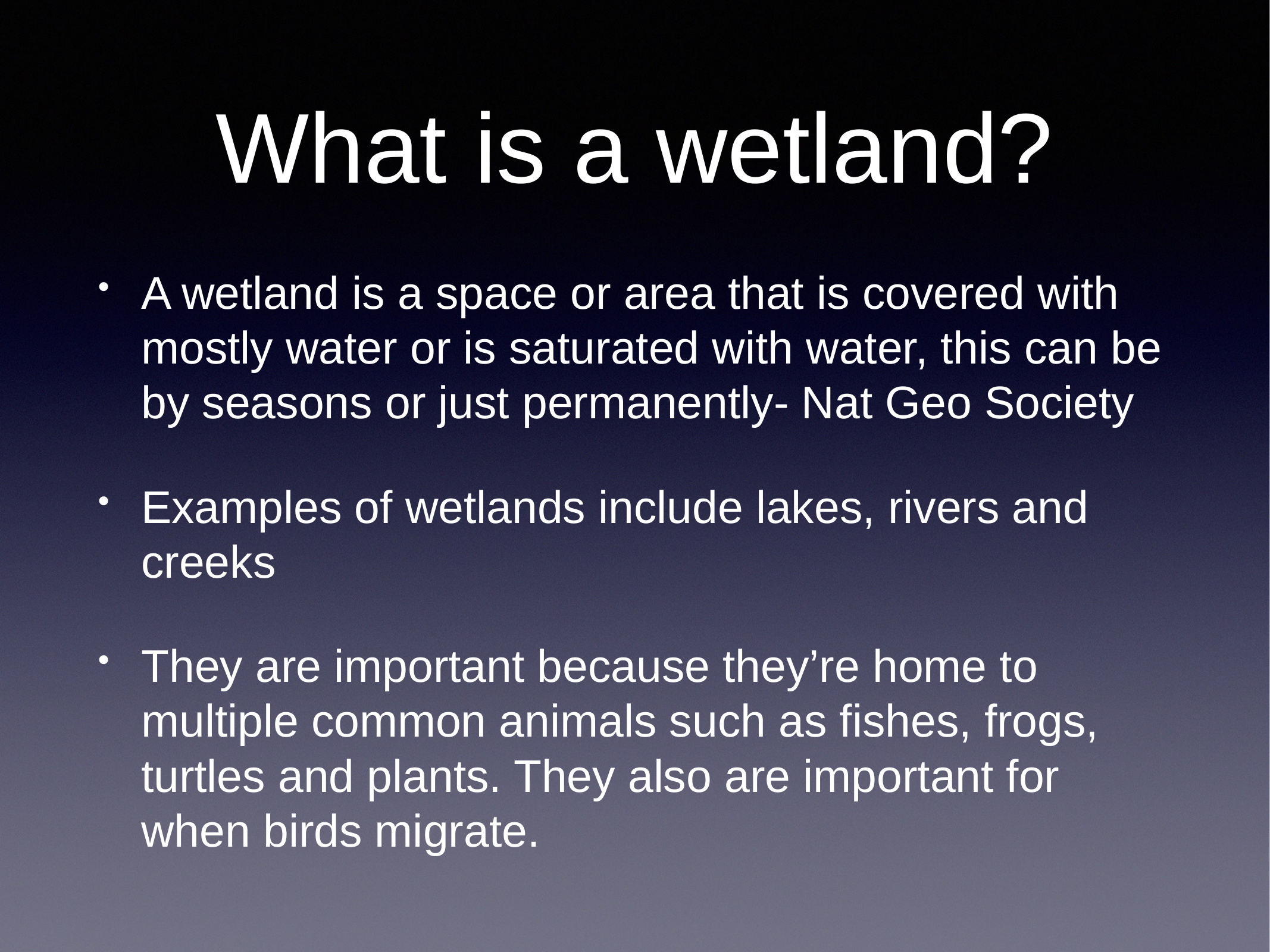

# What is a wetland?
A wetland is a space or area that is covered with mostly water or is saturated with water, this can be by seasons or just permanently- Nat Geo Society
Examples of wetlands include lakes, rivers and creeks
They are important because they’re home to multiple common animals such as fishes, frogs, turtles and plants. They also are important for when birds migrate.